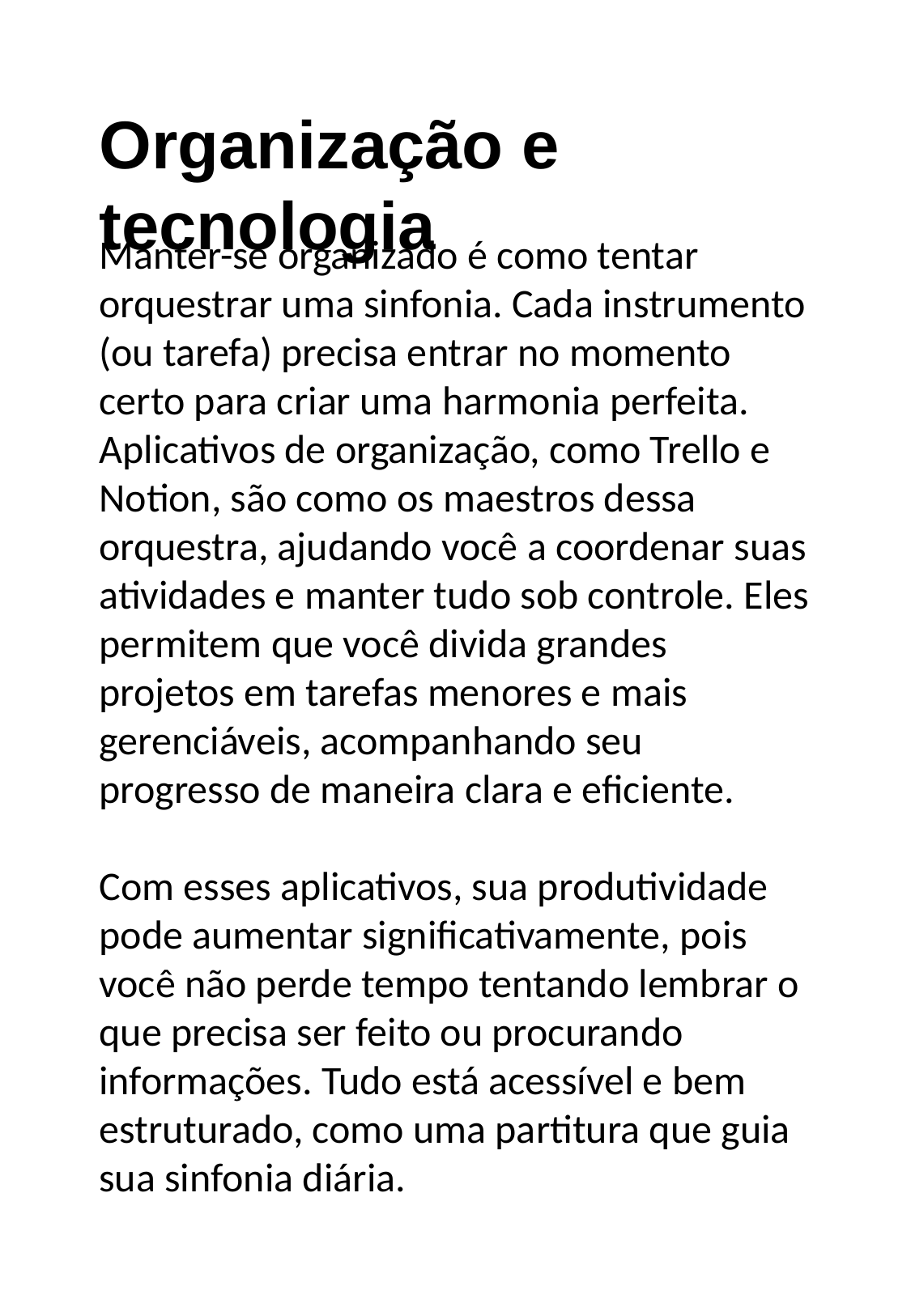

Organização e tecnologia
Manter-se organizado é como tentar orquestrar uma sinfonia. Cada instrumento (ou tarefa) precisa entrar no momento certo para criar uma harmonia perfeita. Aplicativos de organização, como Trello e Notion, são como os maestros dessa orquestra, ajudando você a coordenar suas atividades e manter tudo sob controle. Eles permitem que você divida grandes projetos em tarefas menores e mais gerenciáveis, acompanhando seu progresso de maneira clara e eficiente.

Com esses aplicativos, sua produtividade pode aumentar significativamente, pois você não perde tempo tentando lembrar o que precisa ser feito ou procurando informações. Tudo está acessível e bem estruturado, como uma partitura que guia sua sinfonia diária.